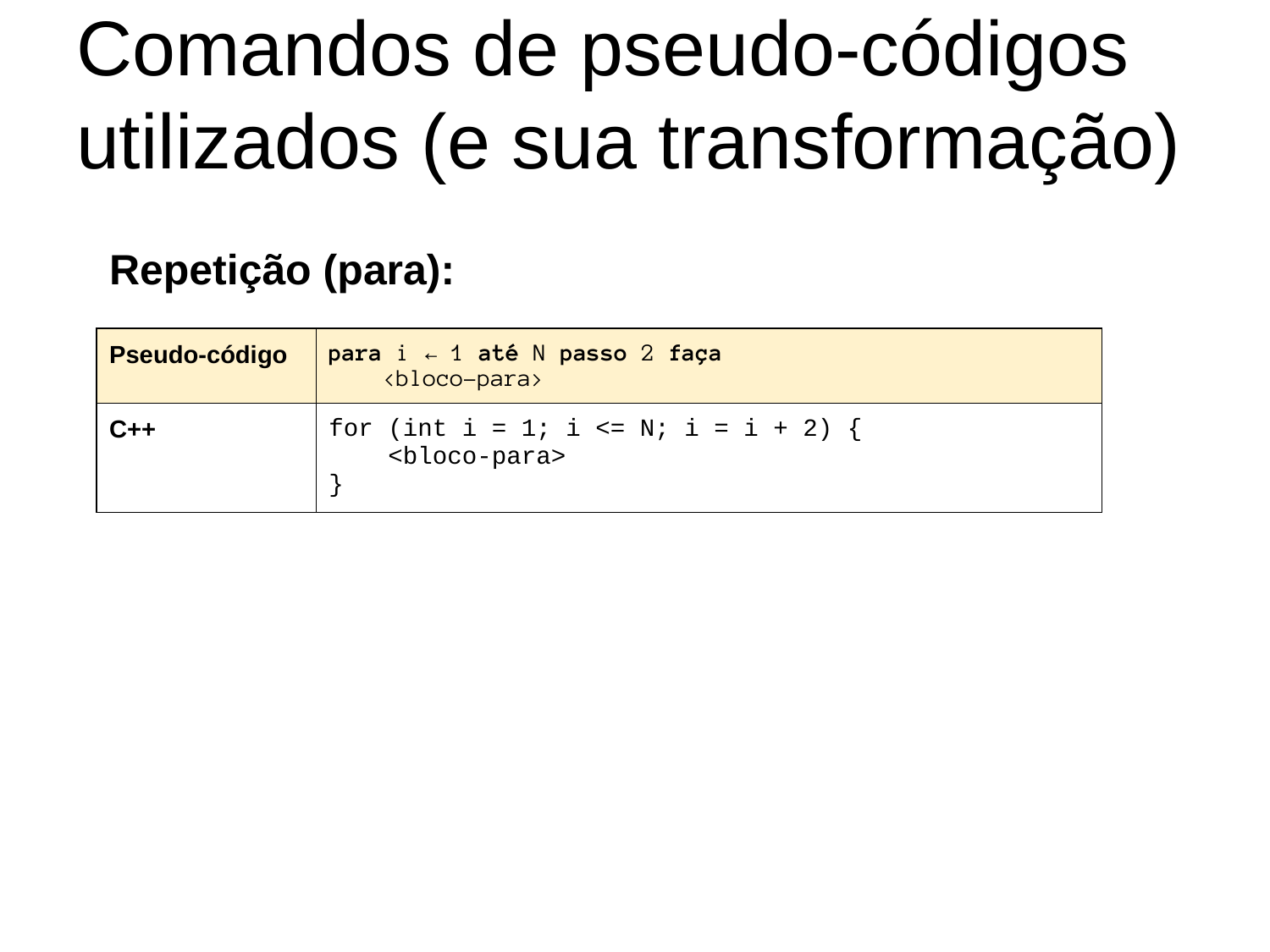

# Comandos de pseudo-códigos utilizados (e sua transformação)
Repetição (para):

Note que o tipo do dado e outros detalhes (como quebra de linha) devem ser considerados em C, assim como a formatação estética da saída.

| Pseudo-código | para i ← 1 até N passo 2 faça <bloco-para> |
| --- | --- |
| C++ | for (int i = 1; i <= N; i = i + 2) { <bloco-para> } |